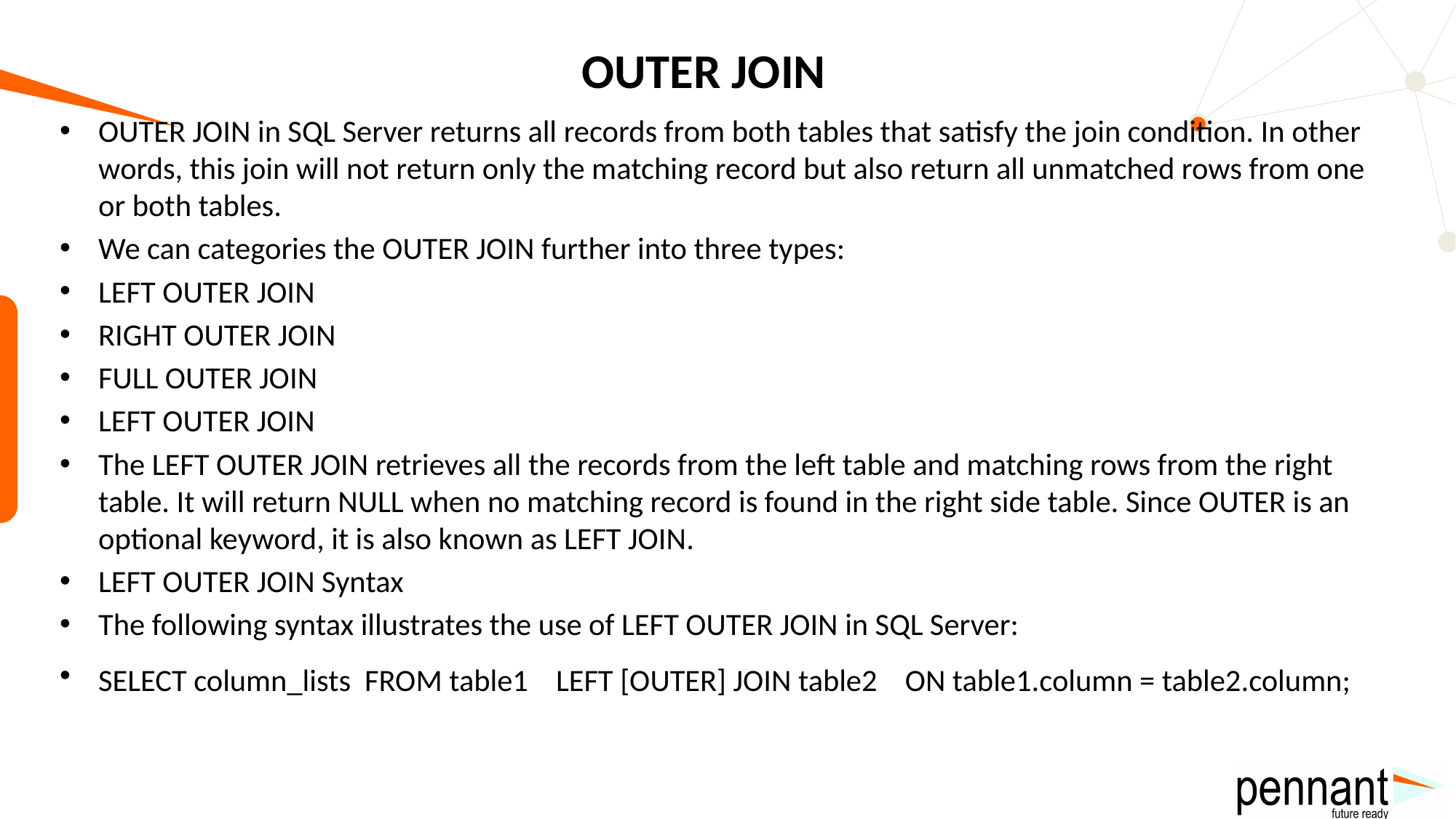

# OUTER JOIN
OUTER JOIN in SQL Server returns all records from both tables that satisfy the join condition. In other words, this join will not return only the matching record but also return all unmatched rows from one or both tables.
We can categories the OUTER JOIN further into three types:
LEFT OUTER JOIN
RIGHT OUTER JOIN
FULL OUTER JOIN
LEFT OUTER JOIN
The LEFT OUTER JOIN retrieves all the records from the left table and matching rows from the right table. It will return NULL when no matching record is found in the right side table. Since OUTER is an optional keyword, it is also known as LEFT JOIN.
LEFT OUTER JOIN Syntax
The following syntax illustrates the use of LEFT OUTER JOIN in SQL Server:
SELECT column_lists  FROM table1    LEFT [OUTER] JOIN table2    ON table1.column = table2.column;